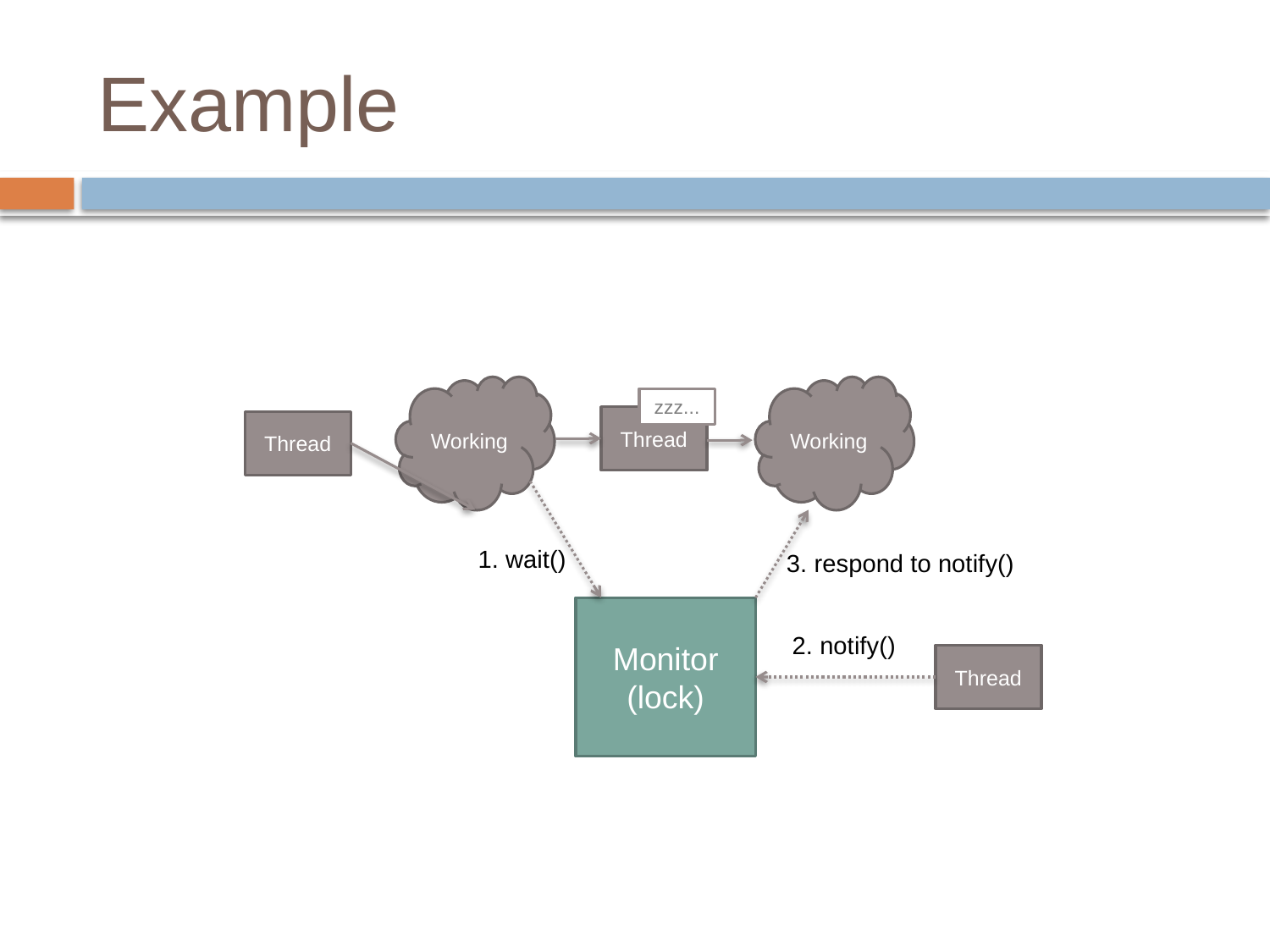

# Example
Working
Working
zzz...
Thread
Thread
1. wait()
3. respond to notify()
Monitor
(lock)
2. notify()
Thread